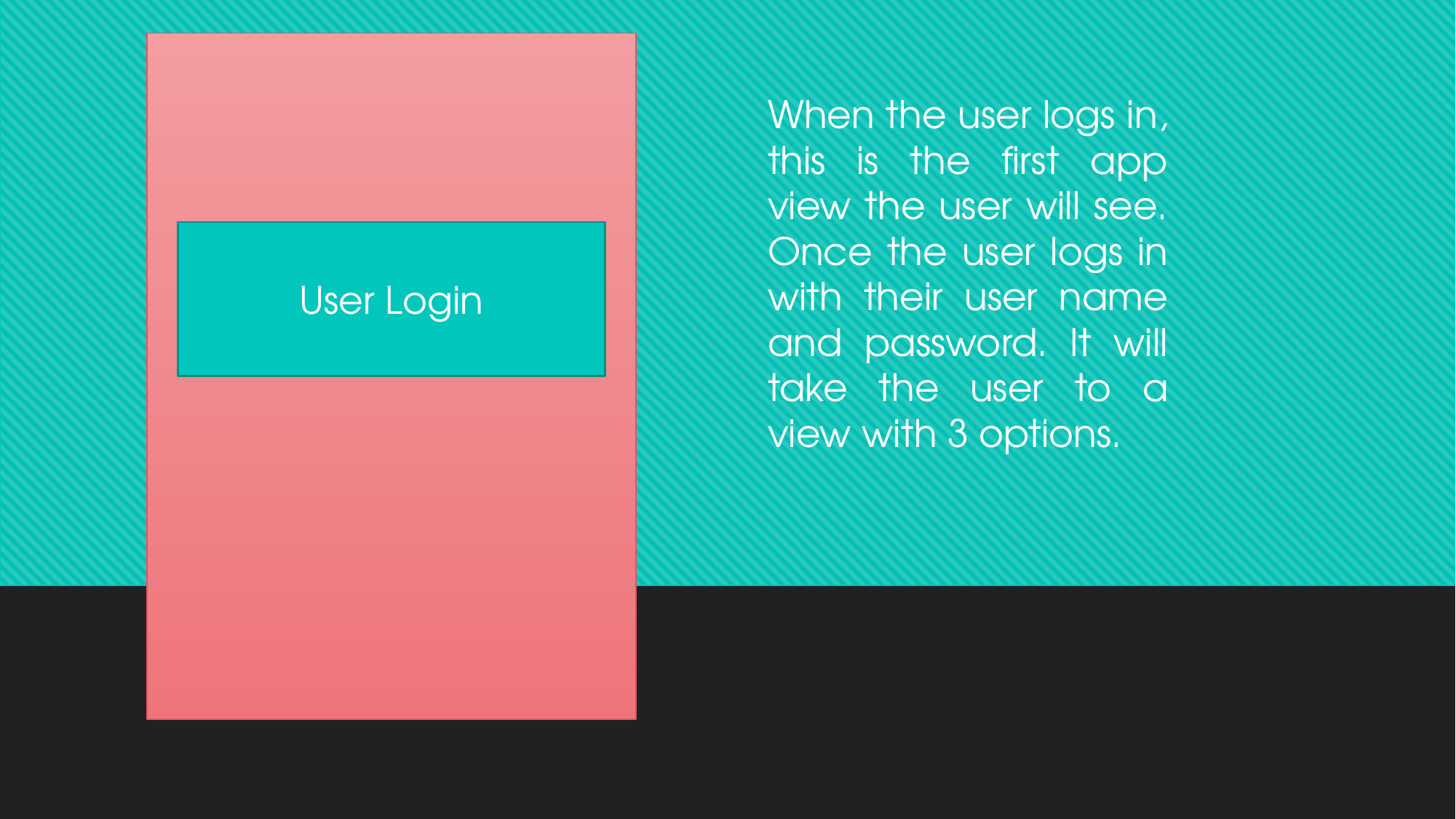

User Login
When the user logs in, this is the first app view the user will see. Once the user logs in with their user name and password. It will take the user to a view with 3 options.